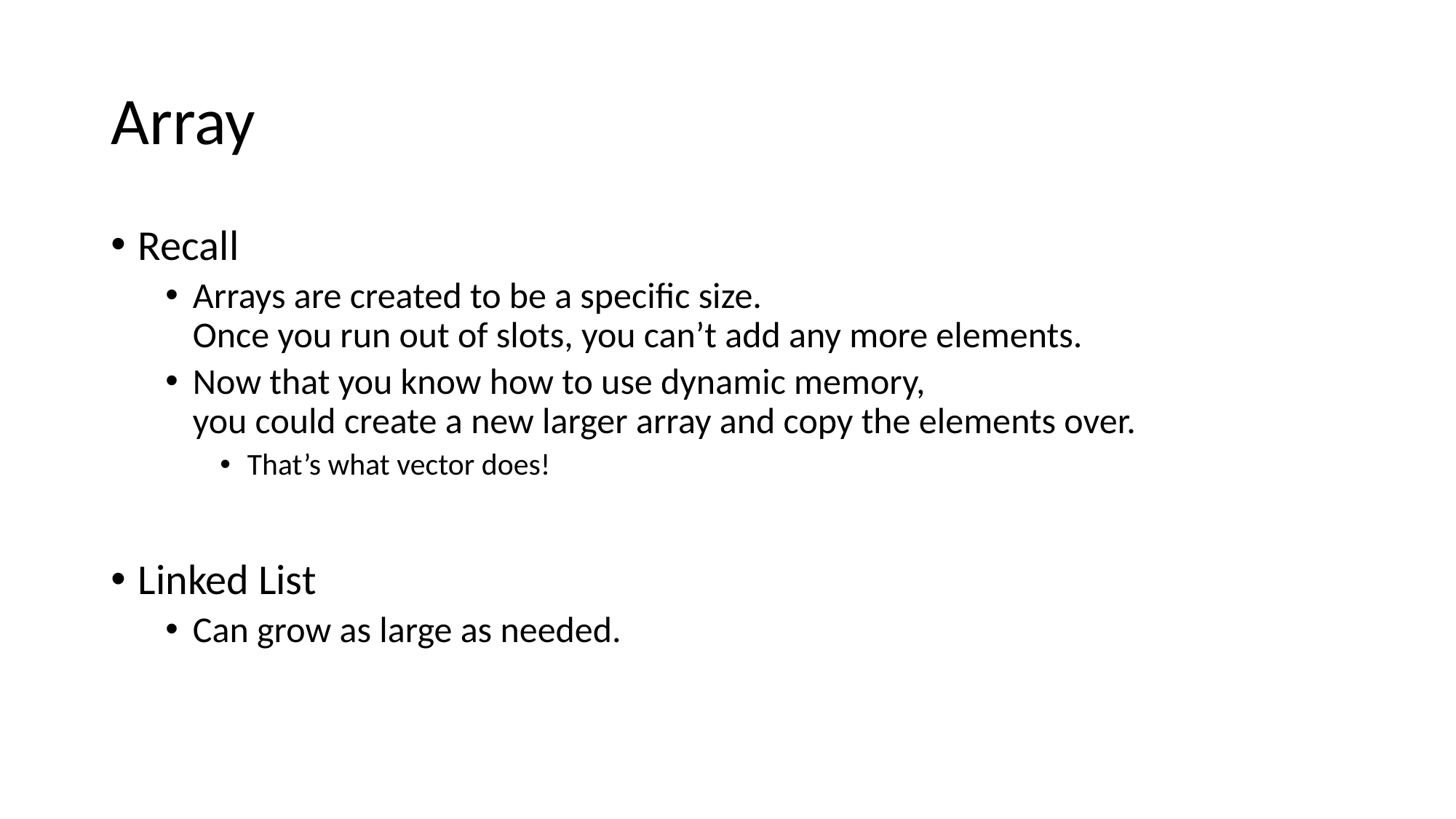

# Array
Recall
Arrays are created to be a specific size.
Once you run out of slots, you can’t add any more elements.
Now that you know how to use dynamic memory,
you could create a new larger array and copy the elements over.
That’s what vector does!

Linked List
Can grow as large as needed.